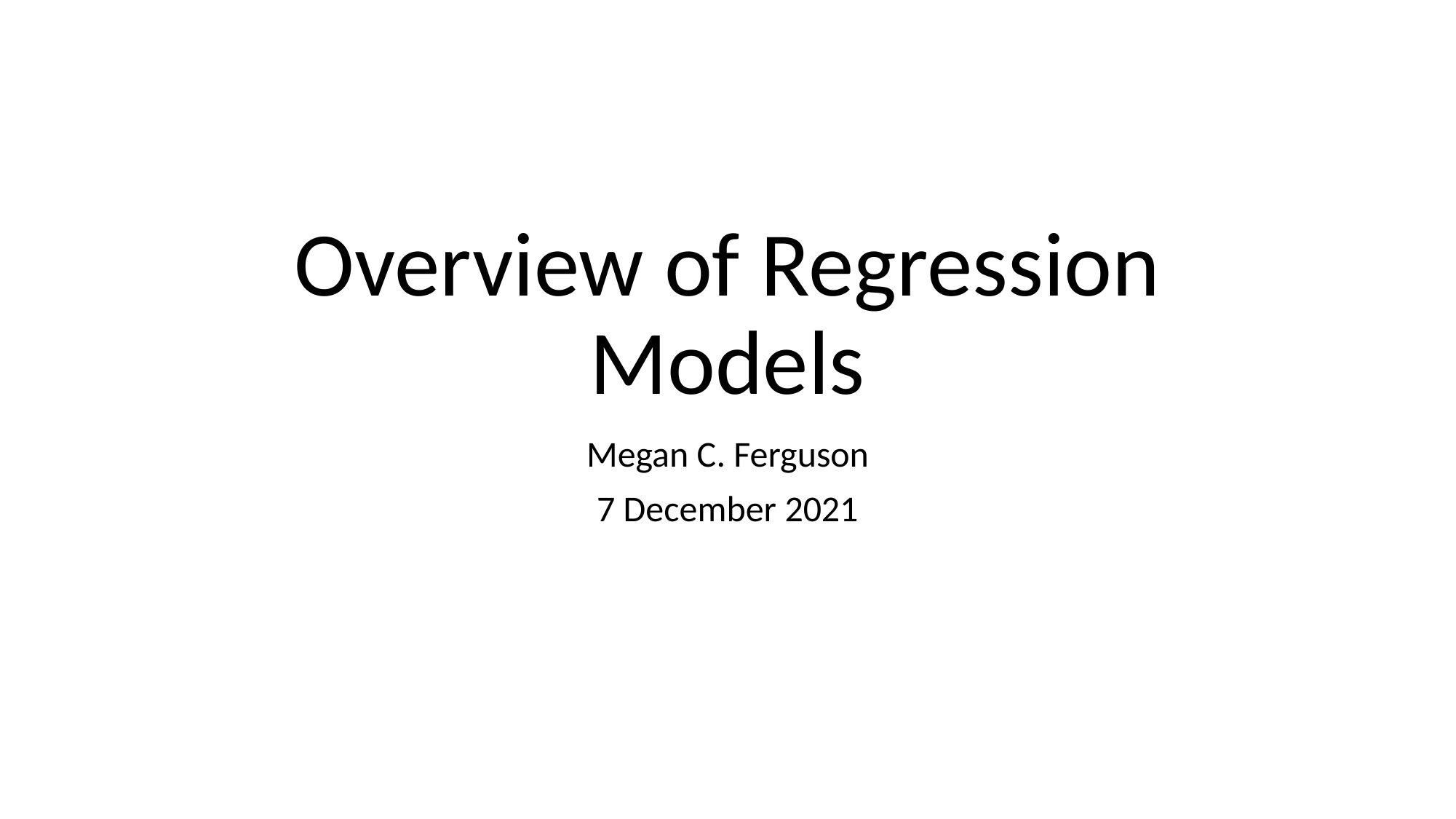

# Overview of Regression Models
Megan C. Ferguson
7 December 2021